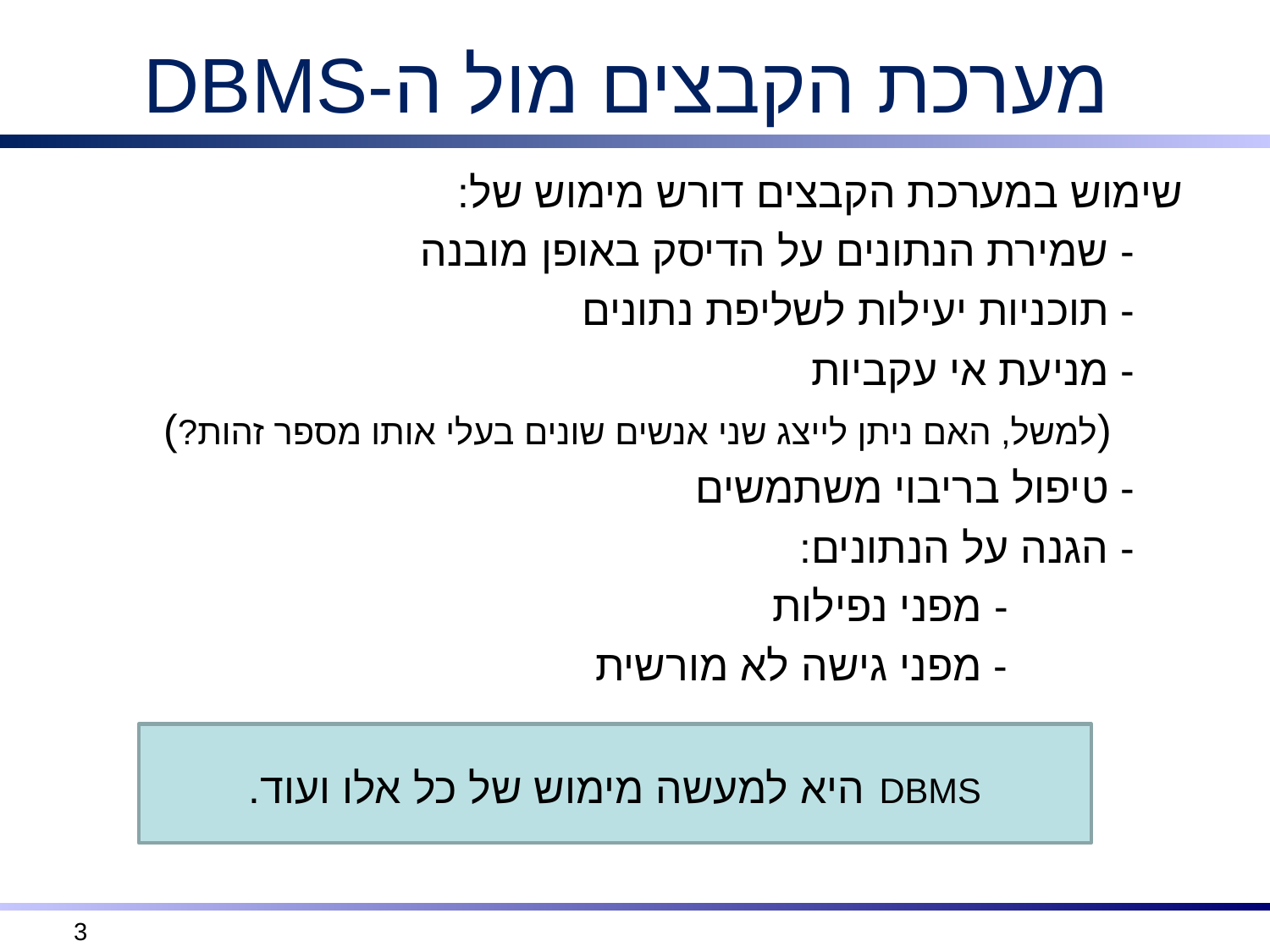

# מערכת הקבצים מול ה-DBMS
שימוש במערכת הקבצים דורש מימוש של:
		- שמירת הנתונים על הדיסק באופן מובנה
		- תוכניות יעילות לשליפת נתונים
		- מניעת אי עקביות
		  (למשל, האם ניתן לייצג שני אנשים שונים בעלי אותו מספר זהות?)
		- טיפול בריבוי משתמשים
		- הגנה על הנתונים:
			- מפני נפילות
			- מפני גישה לא מורשית

DBMS היא למעשה מימוש של כל אלו ועוד.
 3